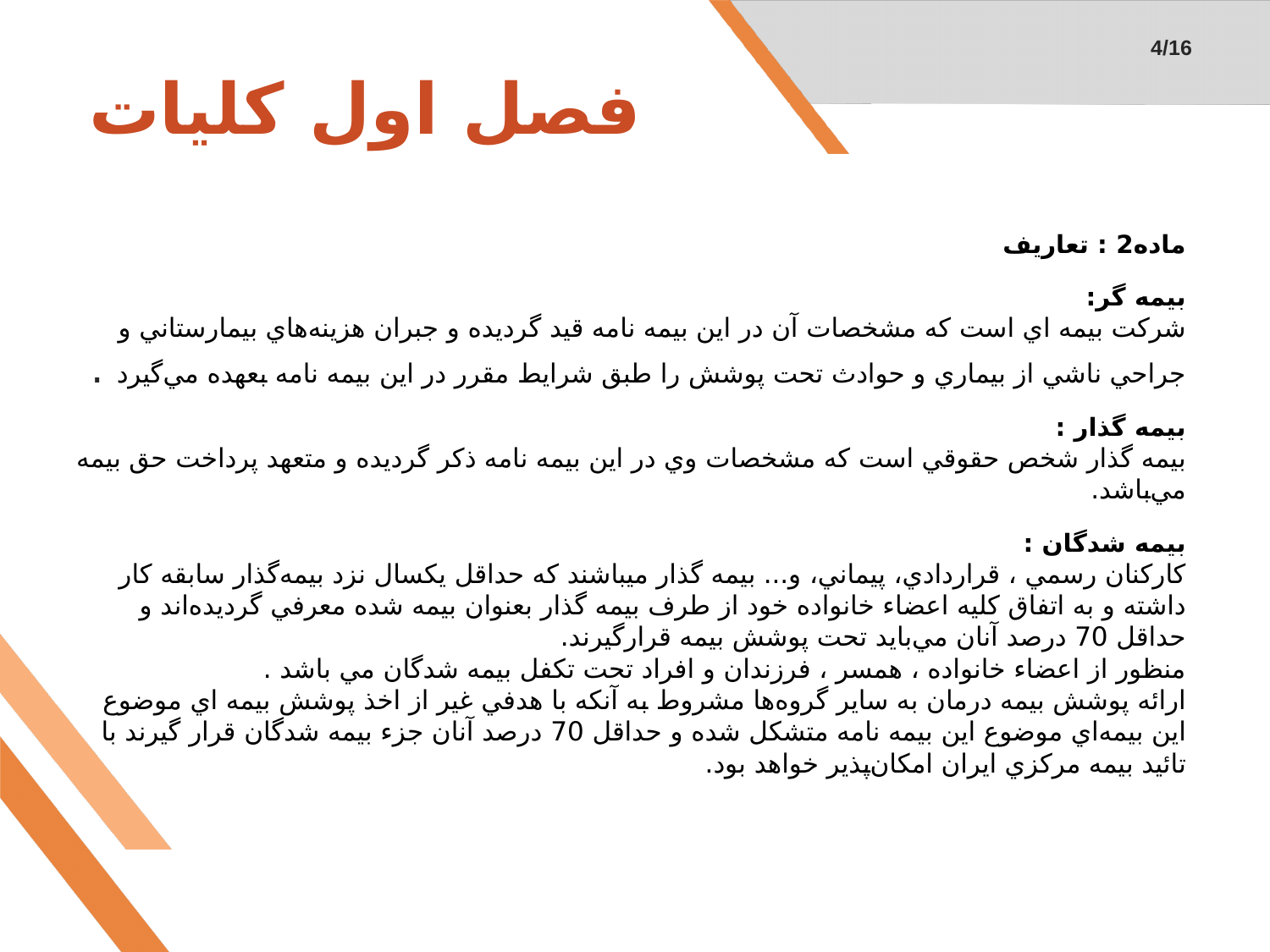

4/16
# فصل اول کلیات
ماده2 : تعاریف
بيمه گر:
شركت بيمه اي است كه مشخصات آن در اين بيمه نامه قيد گرديده و جبران هزينه‌هاي بيمارستاني و جراحي ناشي از بيماري و حوادث تحت پوشش را طبق شرايط مقرر در اين بيمه نامه بعهده مي‌گيرد .
بيمه گذار :
بيمه گذار شخص حقوقي است كه مشخصات وي در اين بيمه نامه ذكر گرديده و متعهد پرداخت حق بيمه مي‌باشد.
بيمه شدگان :
كاركنان رسمي ، قراردادي، پيماني، و... بيمه گذار میباشند كه حداقل يكسال نزد بيمه‌گذار سابقه كار داشته و به اتفاق كليه اعضاء خانواده خود از طرف بيمه گذار بعنوان بيمه شده معرفي گرديده‌اند و حداقل 70 درصد آنان مي‌بايد تحت پوشش بيمه قرارگيرند.
منظور از اعضاء خانواده ، همسر ، فرزندان و افراد تحت تكفل بيمه شدگان مي باشد .
ارائه پوشش بيمه درمان به ساير گروه‌ها مشروط به آنكه با هدفي غير از اخذ پوشش بيمه اي موضوع اين بيمه‌اي موضوع اين بيمه نامه متشكل شده و حداقل 70 درصد آنان جزء بيمه شدگان قرار گيرند با تائيد بيمه مركزي ايران امكان‌پذير خواهد بود.